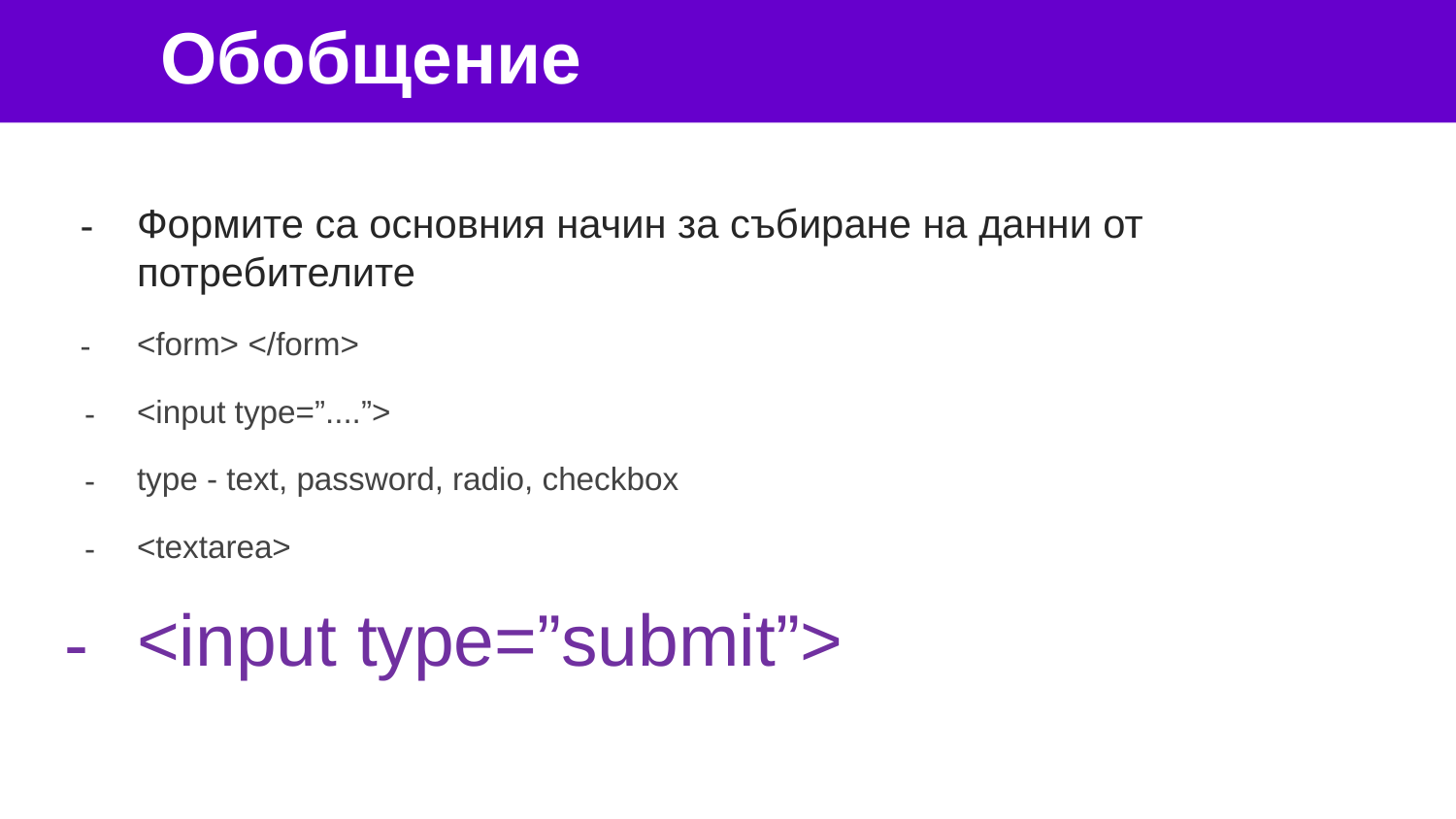

# Обобщение
Формите са основния начин за събиране на данни от потребителите
<form> </form>
<input type=”....”>
type - text, password, radio, checkbox
<textarea>
<input type=”submit”>